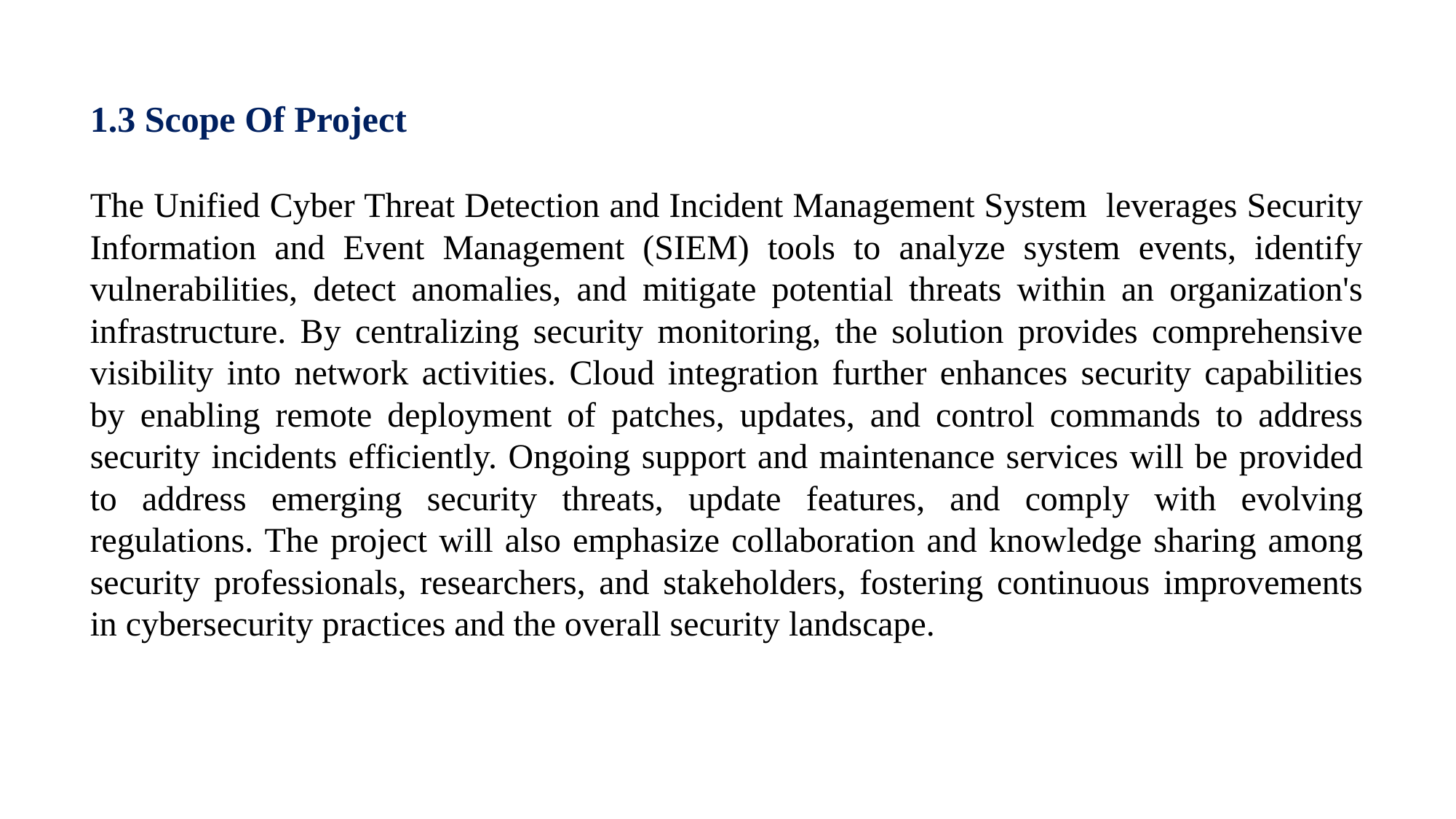

1.3 Scope Of Project

The Unified Cyber Threat Detection and Incident Management System  leverages Security Information and Event Management (SIEM) tools to analyze system events, identify vulnerabilities, detect anomalies, and mitigate potential threats within an organization's infrastructure. By centralizing security monitoring, the solution provides comprehensive visibility into network activities. Cloud integration further enhances security capabilities by enabling remote deployment of patches, updates, and control commands to address security incidents efficiently. Ongoing support and maintenance services will be provided to address emerging security threats, update features, and comply with evolving regulations. The project will also emphasize collaboration and knowledge sharing among security professionals, researchers, and stakeholders, fostering continuous improvements in cybersecurity practices and the overall security landscape.